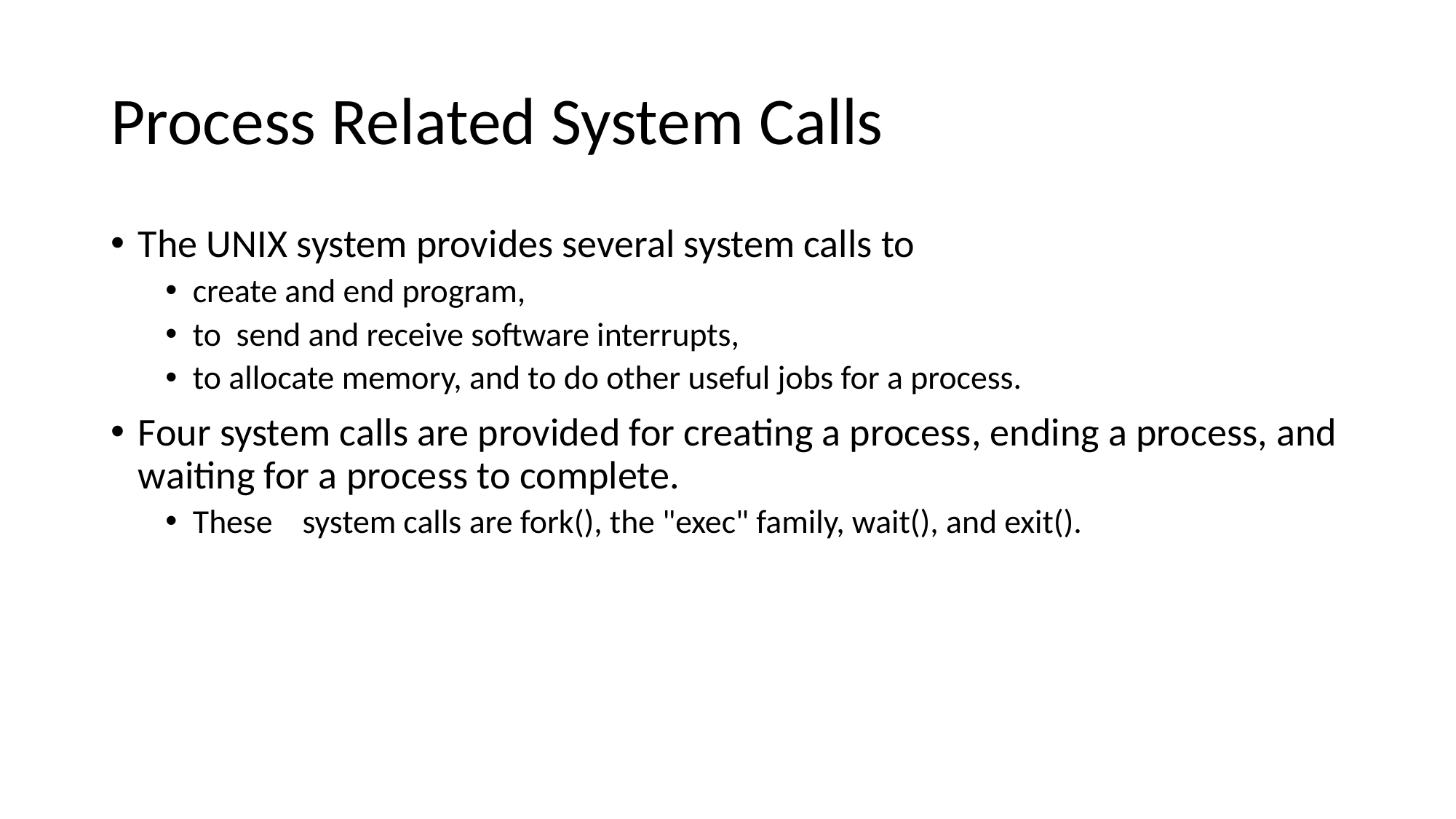

# Process Related System Calls
The UNIX system provides several system calls to
create and end program,
to  send and receive software interrupts,
to allocate memory, and to do other useful jobs for a process.
Four system calls are provided for creating a process, ending a process, and waiting for a process to complete.
These    system calls are fork(), the "exec" family, wait(), and exit().